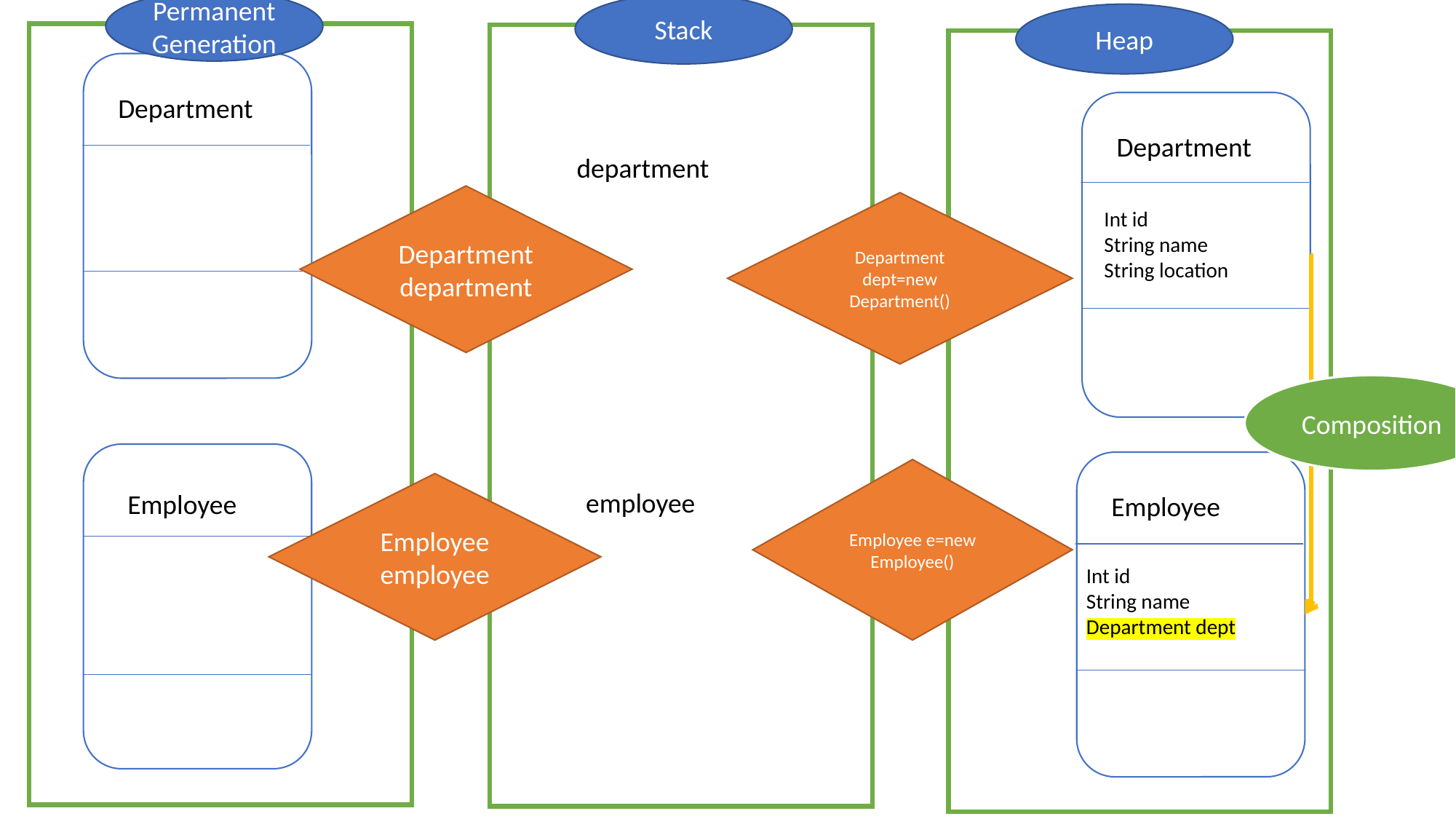

Permanent Generation
Stack
Heap

Department

Department

department
Department department
Department dept=new Department()
Int id
String name
String location
Composition

Employee

Employee e=new Employee()
Employee employee
employee
Employee
Int id
String name
Department dept